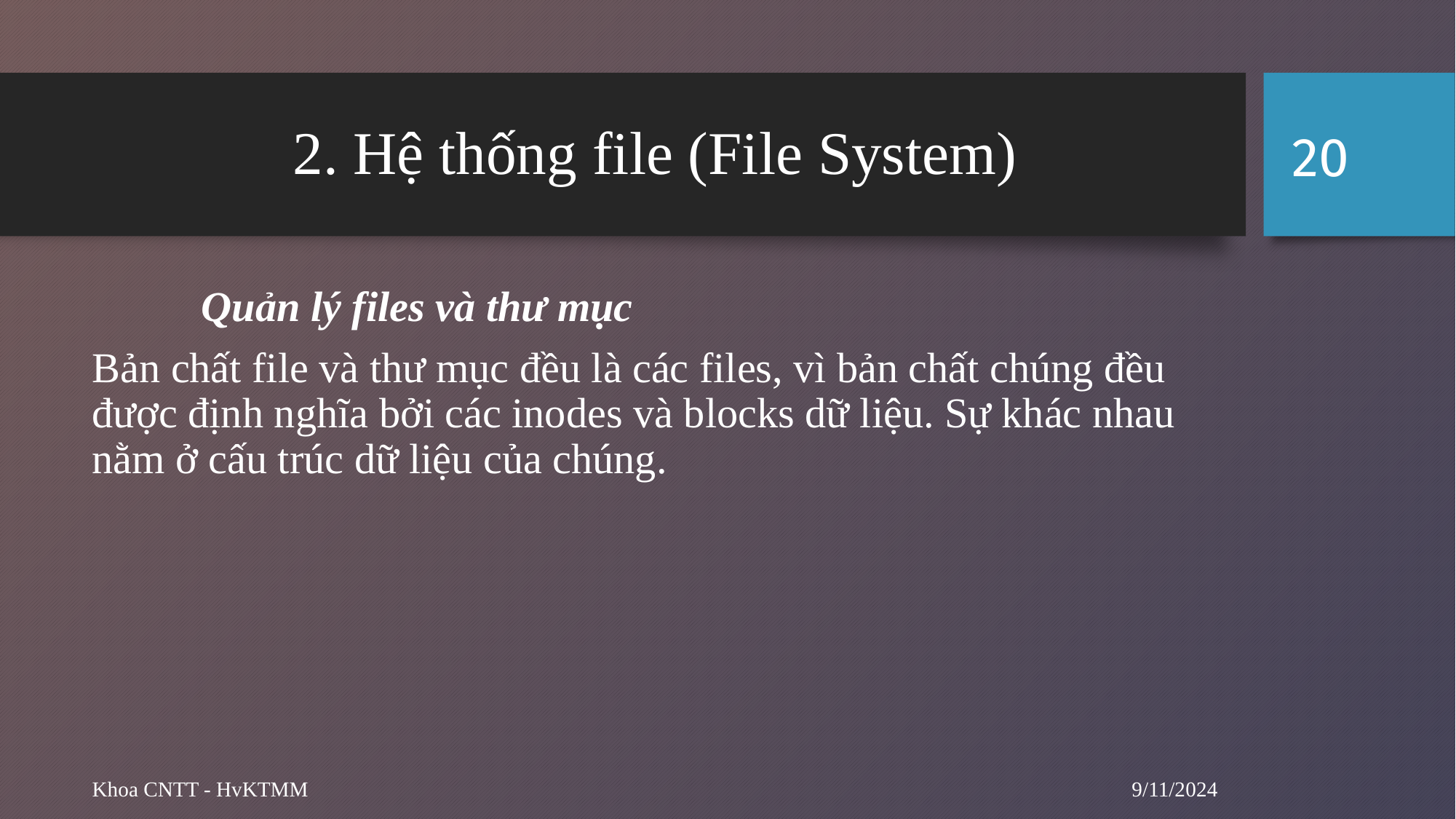

20
# 2. Hệ thống file (File System)
	Quản lý files và thư mục
Bản chất file và thư mục đều là các files, vì bản chất chúng đều được định nghĩa bởi các inodes và blocks dữ liệu. Sự khác nhau nằm ở cấu trúc dữ liệu của chúng.

9/11/2024
Khoa CNTT - HvKTMM